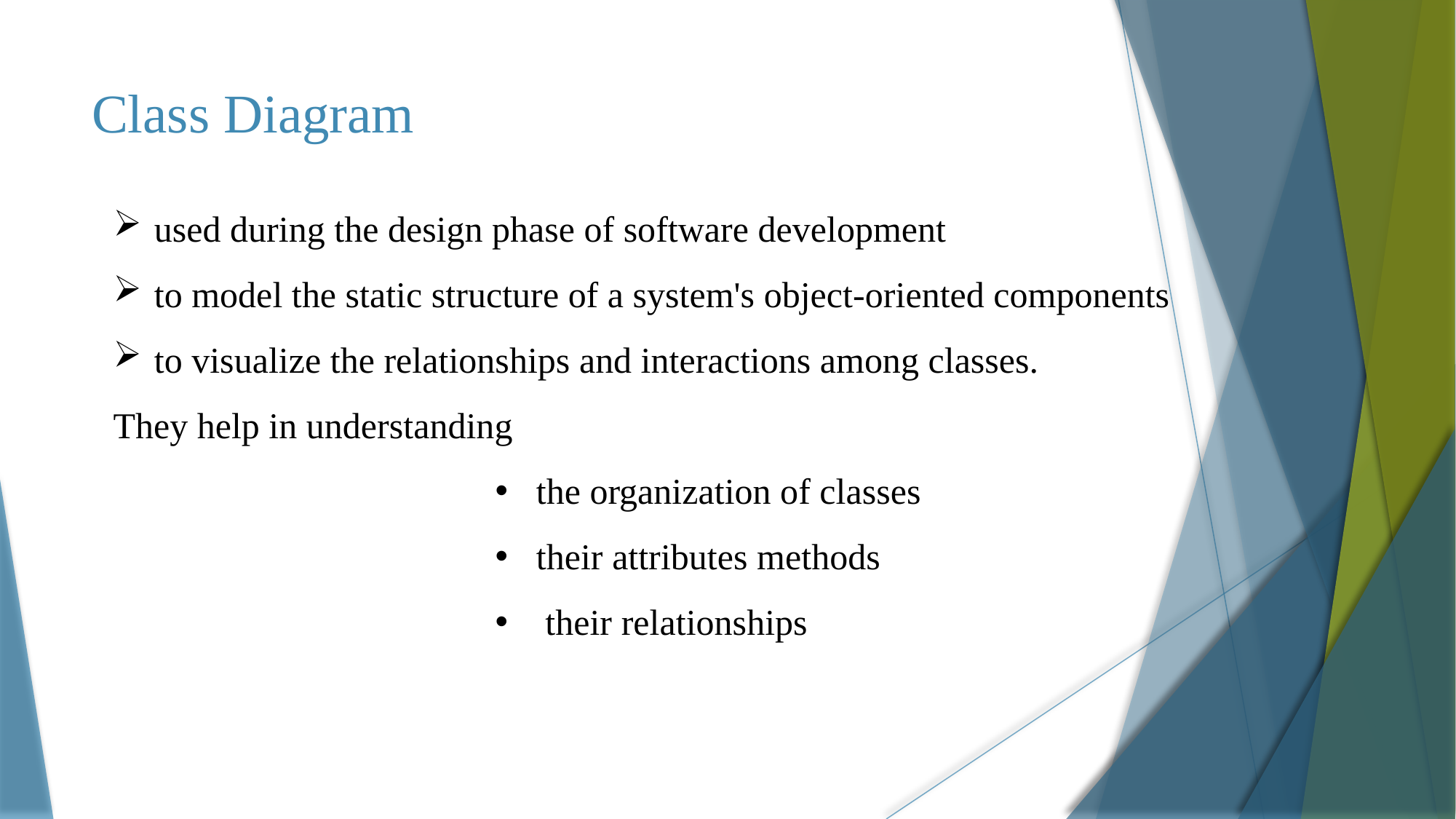

# Class Diagram
used during the design phase of software development
to model the static structure of a system's object-oriented components
to visualize the relationships and interactions among classes.
They help in understanding
the organization of classes
their attributes methods
 their relationships